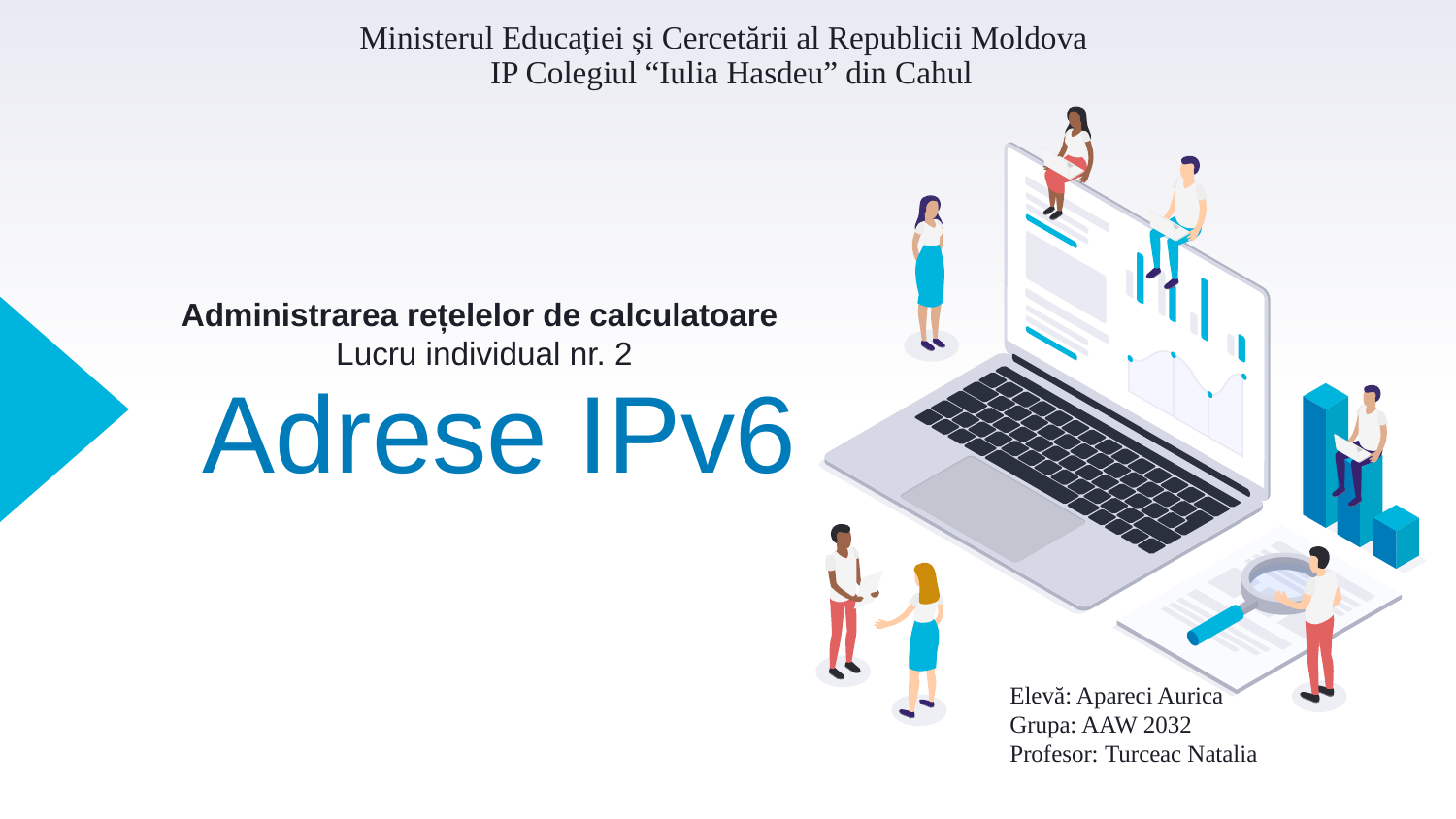

Ministerul Educației și Cercetării al Republicii Moldova
IP Colegiul “Iulia Hasdeu” din Cahul

Administrarea rețelelor de calculatoare
Lucru individual nr. 2
# Adrese IPv6
Elevă: Apareci Aurica
Grupa: AAW 2032
Profesor: Turceac Natalia